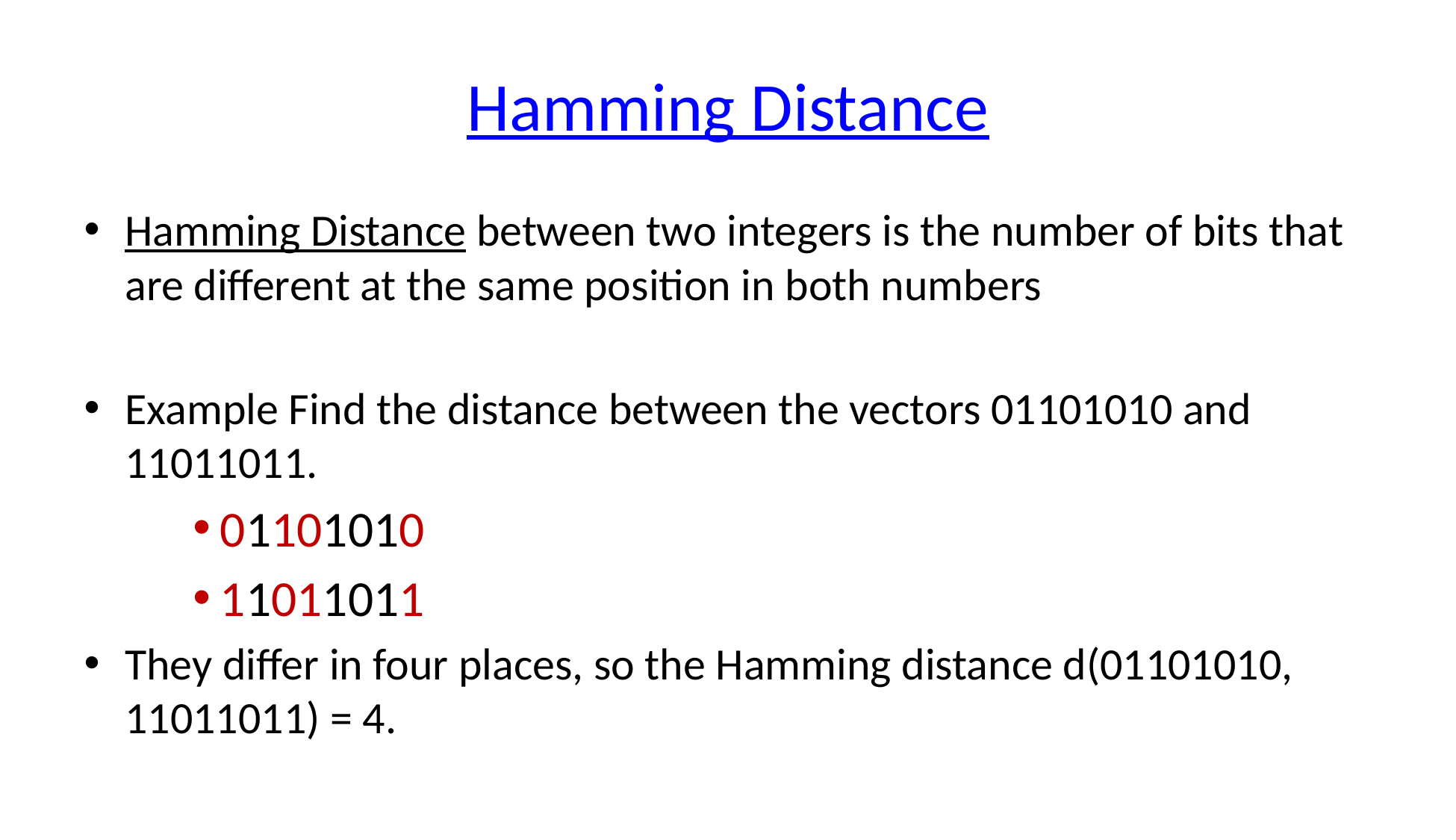

# Hamming Distance
Hamming Distance between two integers is the number of bits that are different at the same position in both numbers

Example Find the distance between the vectors 01101010 and 11011011.
01101010
11011011
They differ in four places, so the Hamming distance d(01101010, 11011011) = 4.